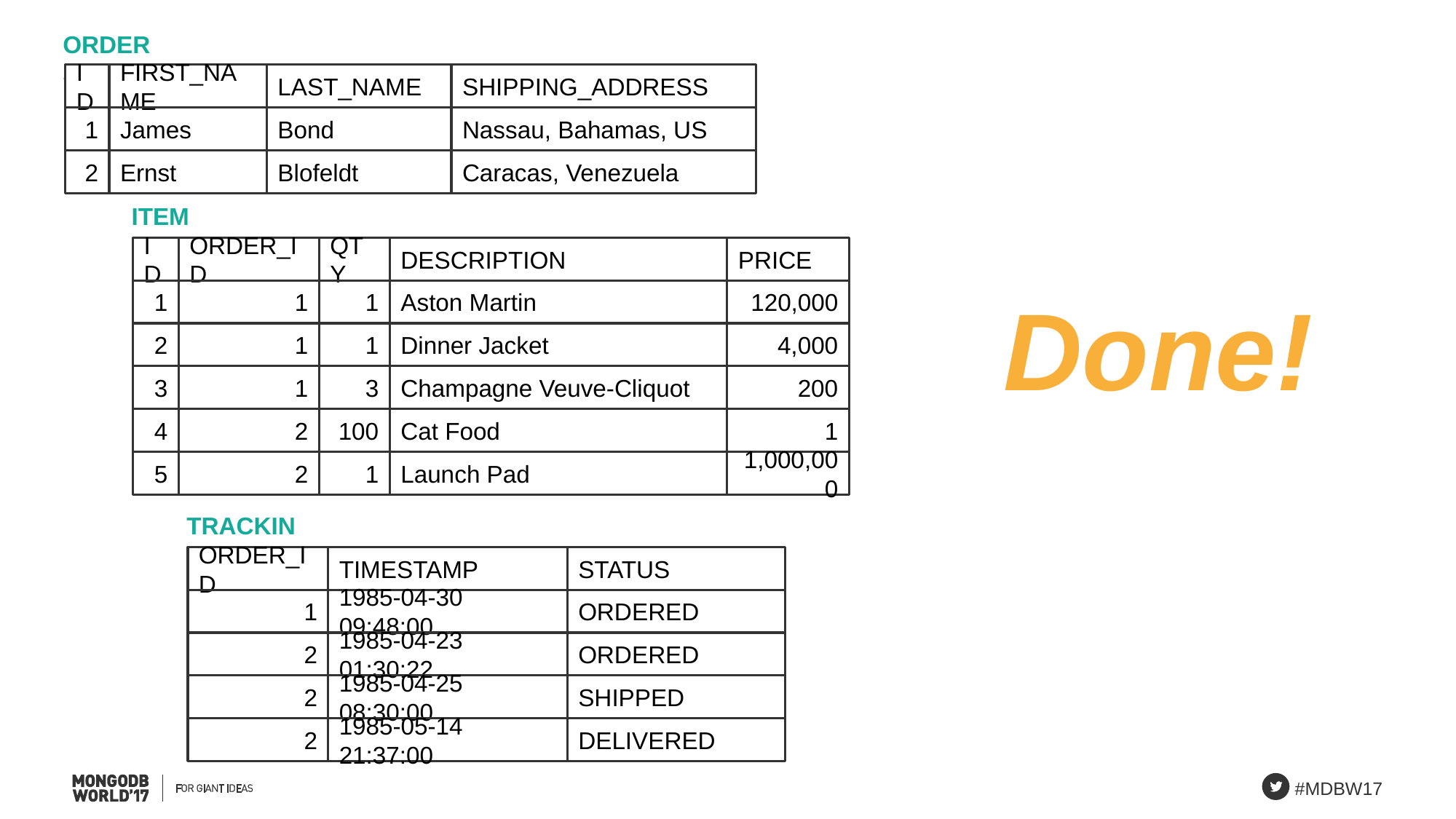

ORDERS
ID
FIRST_NAME
LAST_NAME
SHIPPING_ADDRESS
1
James
Bond
Nassau, Bahamas, US
2
Ernst
Blofeldt
Caracas, Venezuela
ITEMS
ID
ORDER_ID
QTY
DESCRIPTION
PRICE
Done!
1
1
1
Aston Martin
120,000
2
1
1
Dinner Jacket
4,000
3
1
3
Champagne Veuve-Cliquot
200
4
2
100
Cat Food
1
5
2
1
Launch Pad
1,000,000
TRACKING
ORDER_ID
TIMESTAMP
STATUS
1
1985-04-30 09:48:00
ORDERED
2
1985-04-23 01:30:22
ORDERED
2
1985-04-25 08:30:00
SHIPPED
2
1985-05-14 21:37:00
DELIVERED